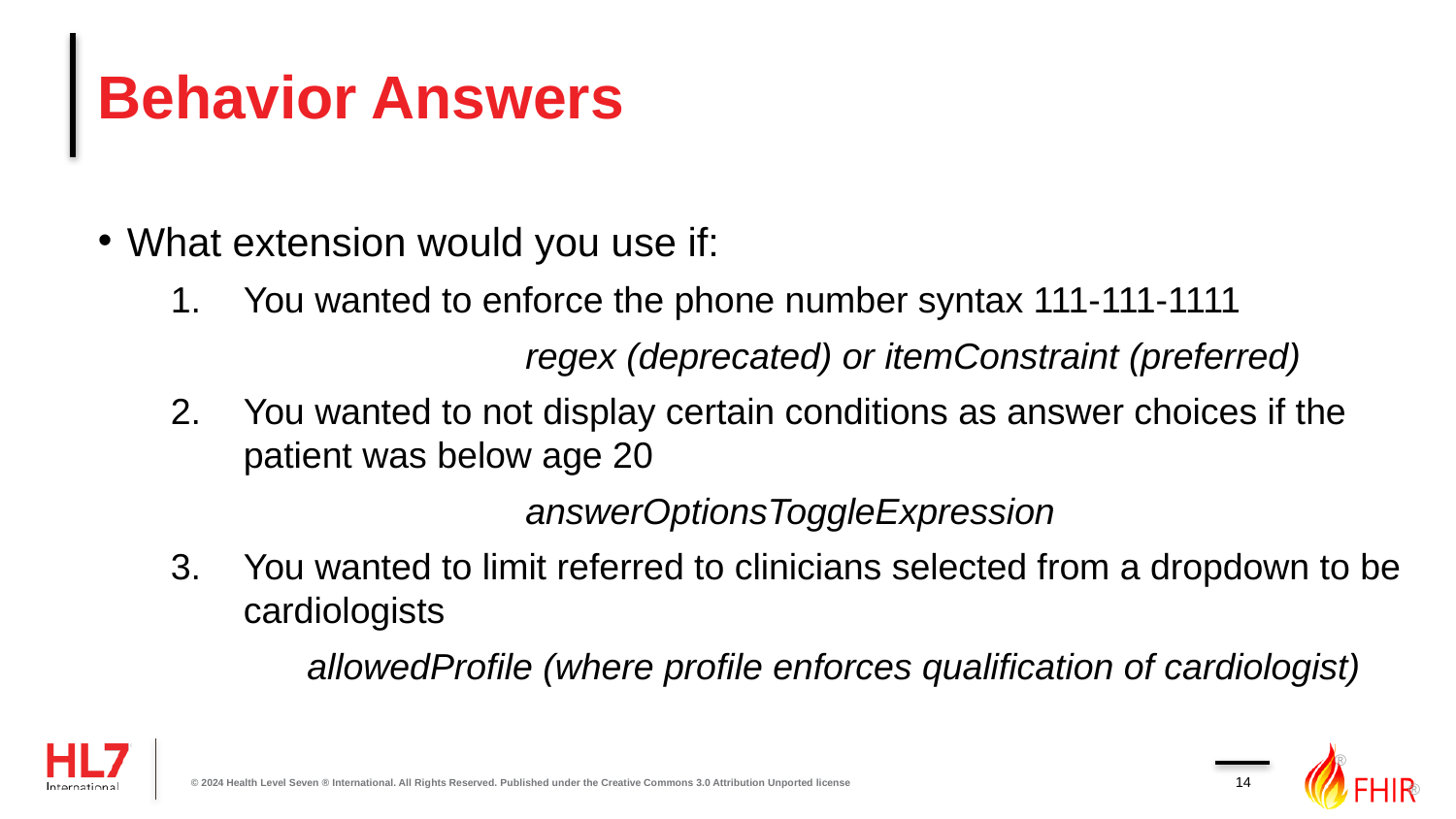

# Behavior Answers
What extension would you use if:
You wanted to enforce the phone number syntax 111-111-1111
		regex (deprecated) or itemConstraint (preferred)
You wanted to not display certain conditions as answer choices if the patient was below age 20
		answerOptionsToggleExpression
You wanted to limit referred to clinicians selected from a dropdown to be cardiologists
allowedProfile (where profile enforces qualification of cardiologist)

14
© 2024 Health Level Seven ® International. All Rights Reserved. Published under the Creative Commons 3.0 Attribution Unported license